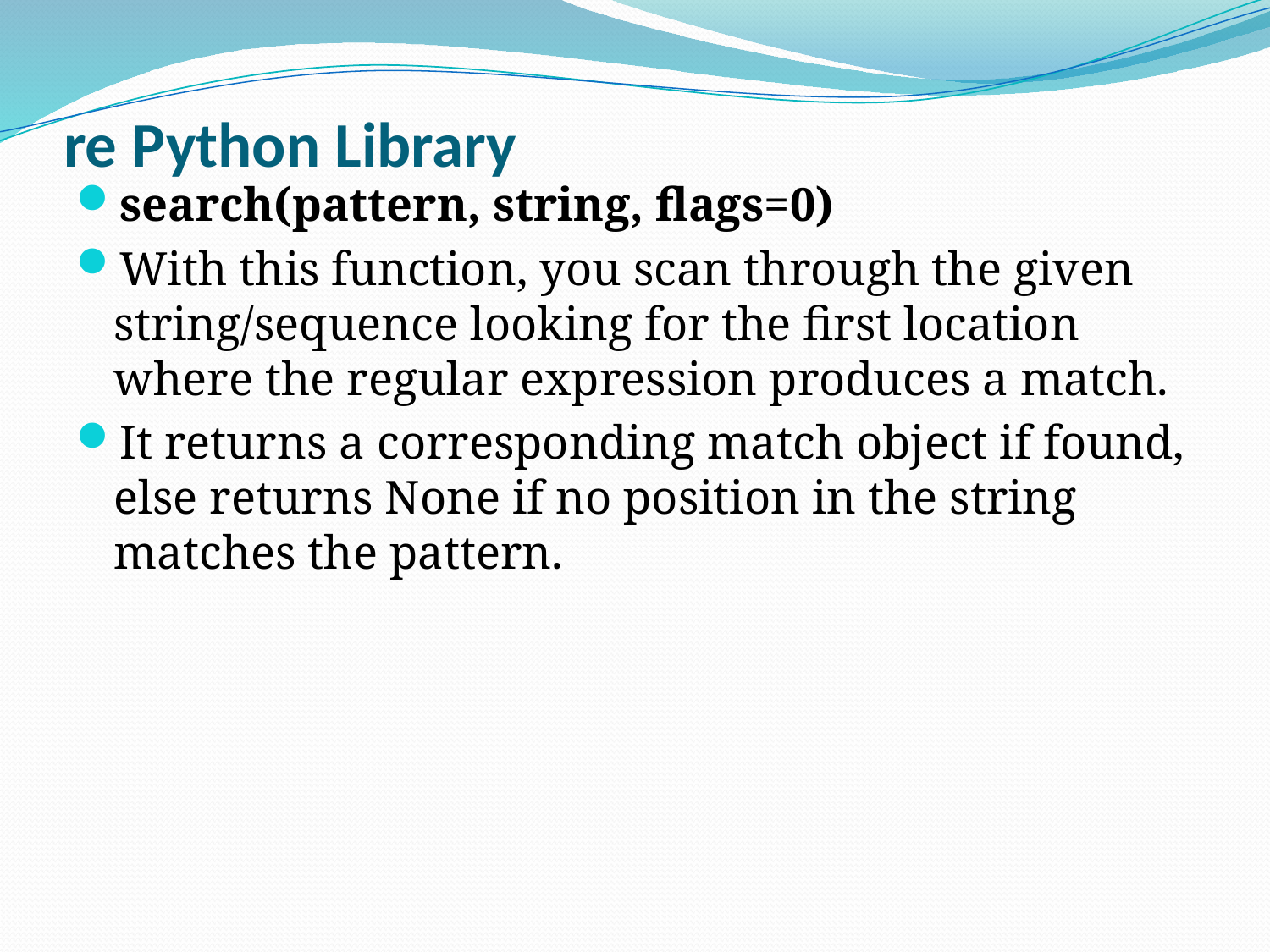

# re Python Library
search(pattern, string, flags=0)
With this function, you scan through the given string/sequence looking for the first location where the regular expression produces a match.
It returns a corresponding match object if found, else returns None if no position in the string matches the pattern.